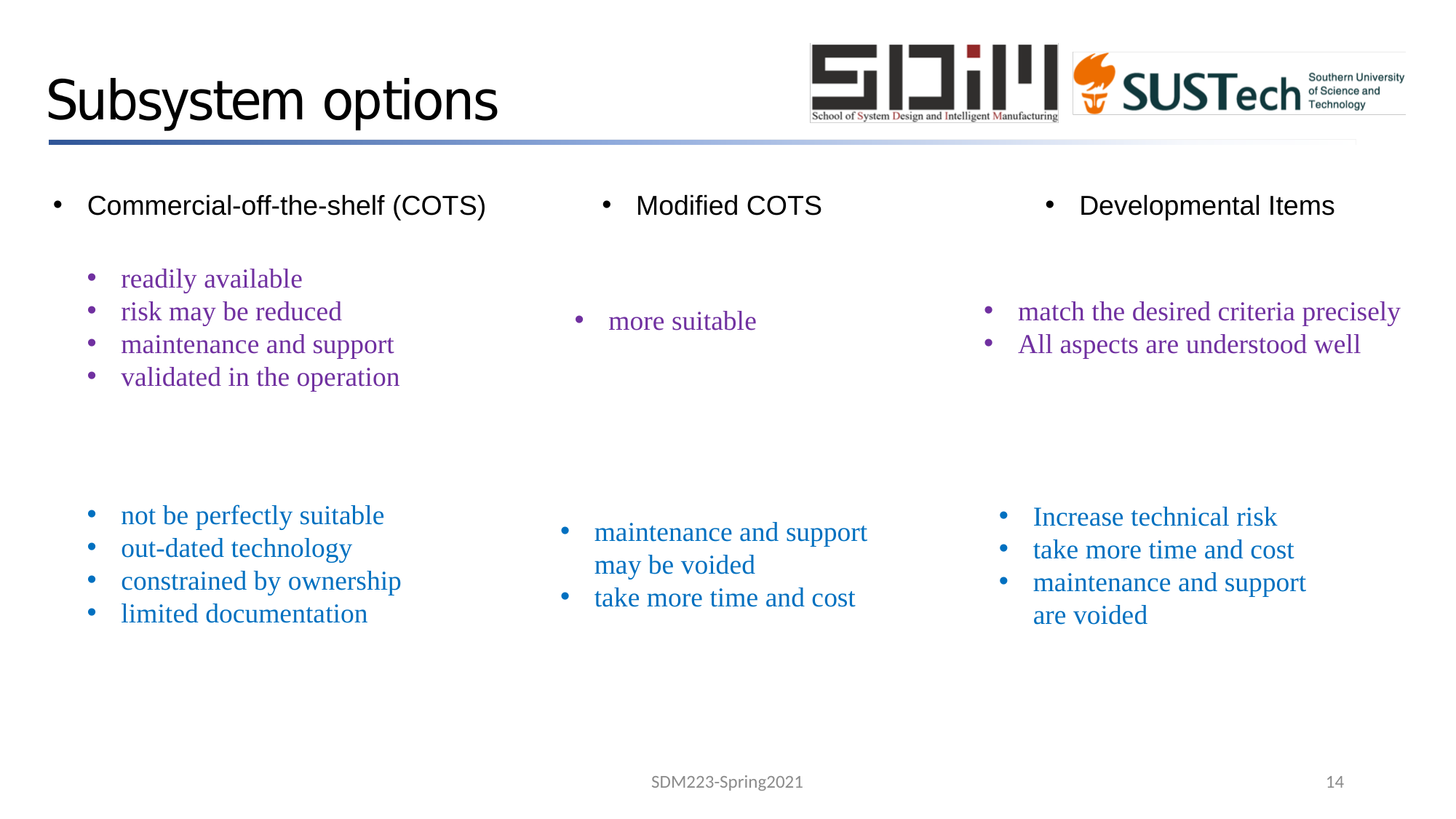

# Subsystem options
Commercial-off-the-shelf (COTS)
Modified COTS
Developmental Items
readily available
risk may be reduced
maintenance and support
validated in the operation
match the desired criteria precisely
All aspects are understood well
more suitable
not be perfectly suitable
out-dated technology
constrained by ownership
limited documentation
Increase technical risk
take more time and cost
maintenance and support are voided
maintenance and support may be voided
take more time and cost
SDM223-Spring2021
14